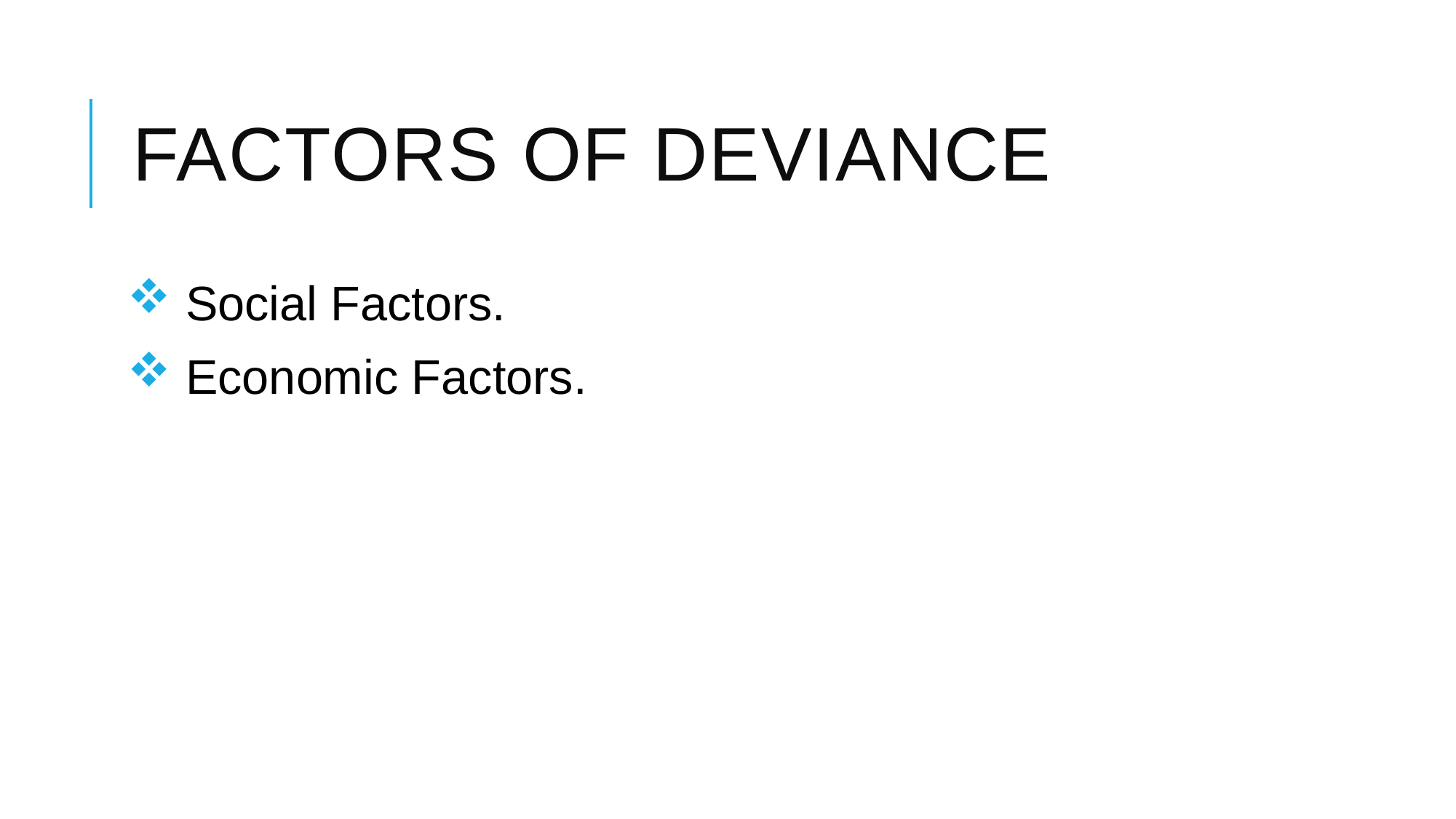

# Factors of deviance
 Social Factors.
 Economic Factors.